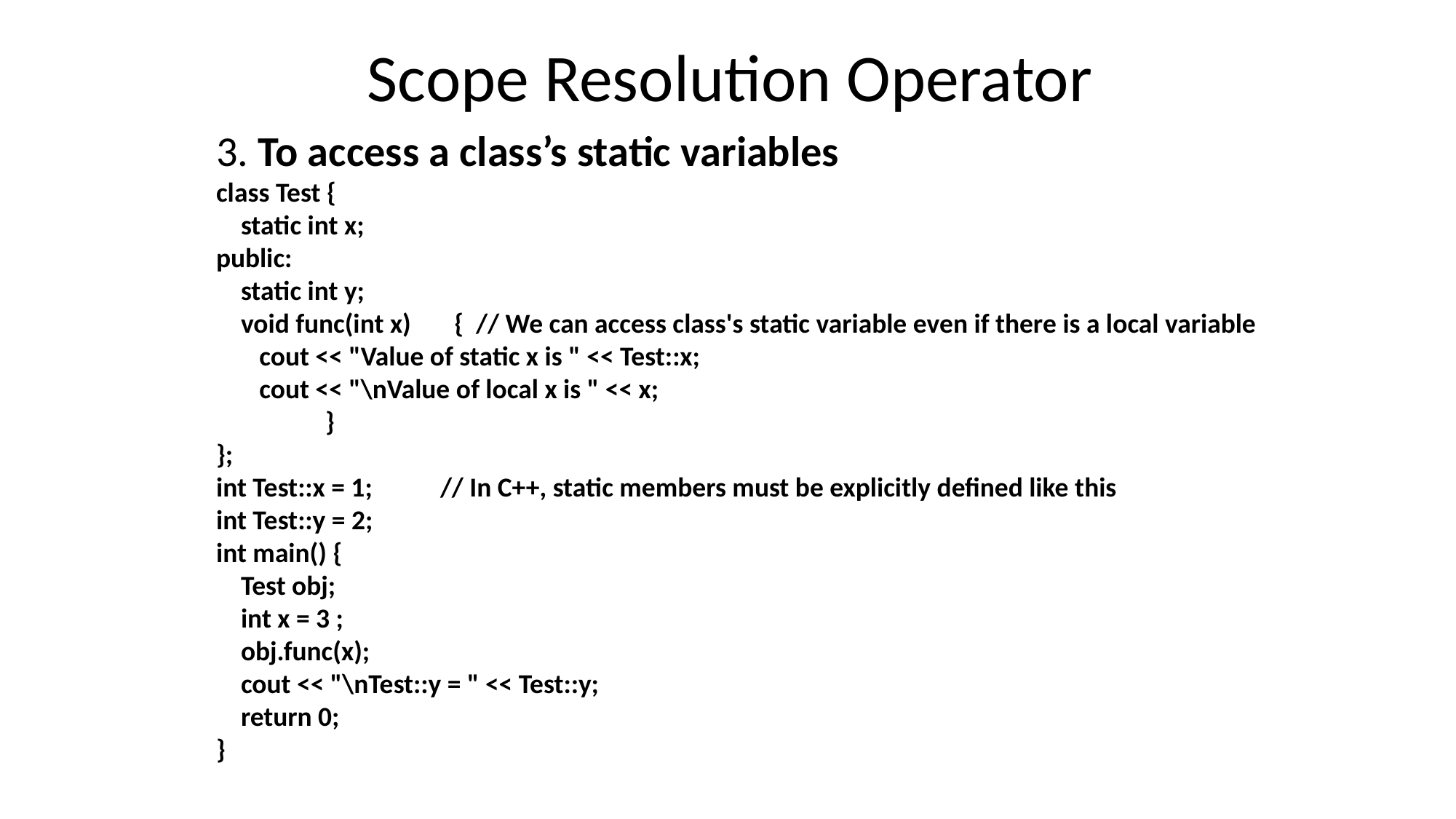

# Scope Resolution Operator
3. To access a class’s static variables
class Test {
    static int x;
public:
    static int y;
    void func(int x)       {  // We can access class's static variable even if there is a local variable
       cout << "Value of static x is " << Test::x;
       cout << "\nValue of local x is " << x;
    	}
};
int Test::x = 1;           // In C++, static members must be explicitly defined like this
int Test::y = 2;
int main() {
    Test obj;
    int x = 3 ;
    obj.func(x);
    cout << "\nTest::y = " << Test::y;
    return 0;
}